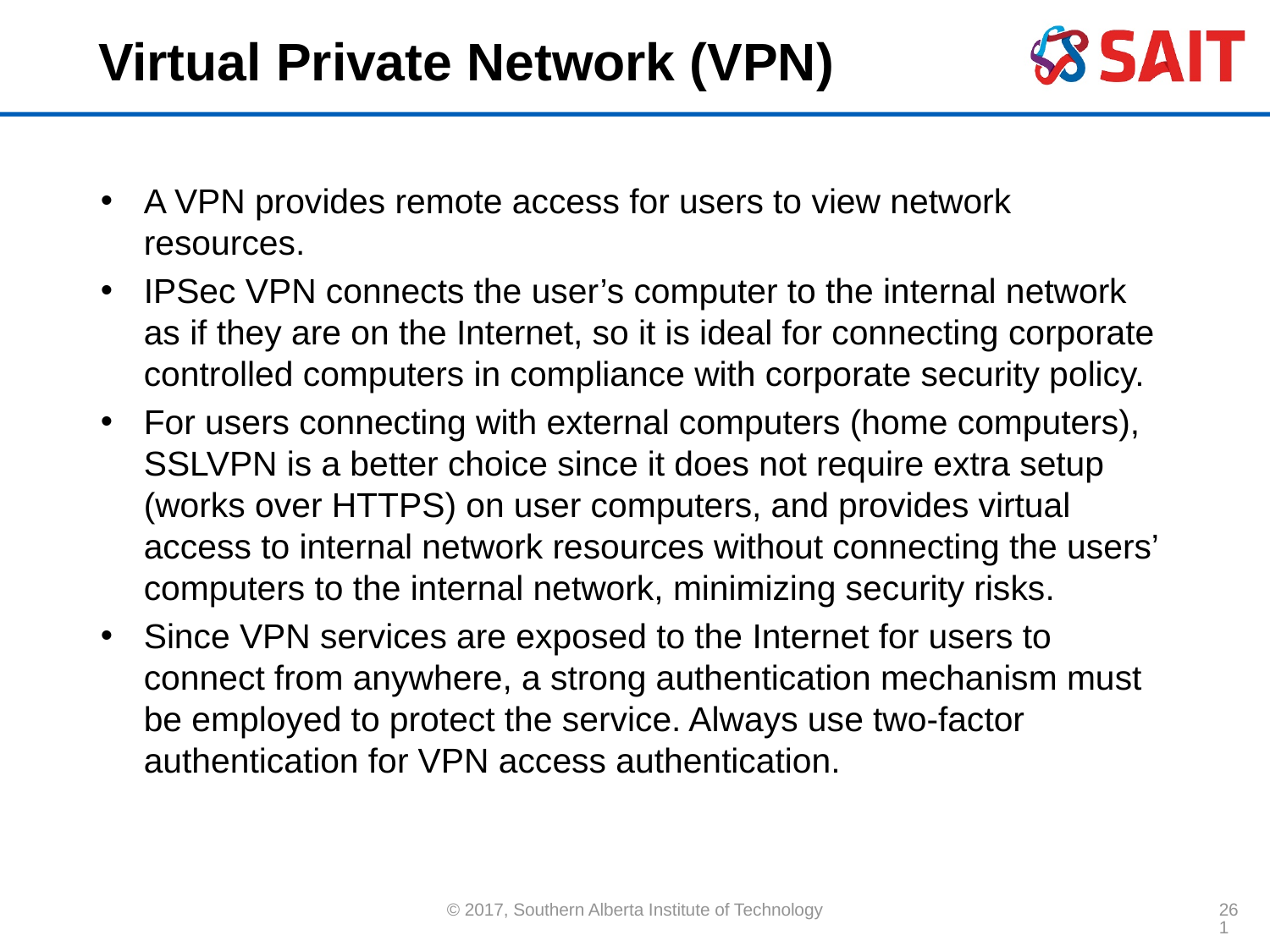

# Virtual Private Network (VPN)
A VPN provides remote access for users to view network resources.
IPSec VPN connects the user’s computer to the internal network as if they are on the Internet, so it is ideal for connecting corporate controlled computers in compliance with corporate security policy.
For users connecting with external computers (home computers), SSLVPN is a better choice since it does not require extra setup (works over HTTPS) on user computers, and provides virtual access to internal network resources without connecting the users’ computers to the internal network, minimizing security risks.
Since VPN services are exposed to the Internet for users to connect from anywhere, a strong authentication mechanism must be employed to protect the service. Always use two-factor authentication for VPN access authentication.